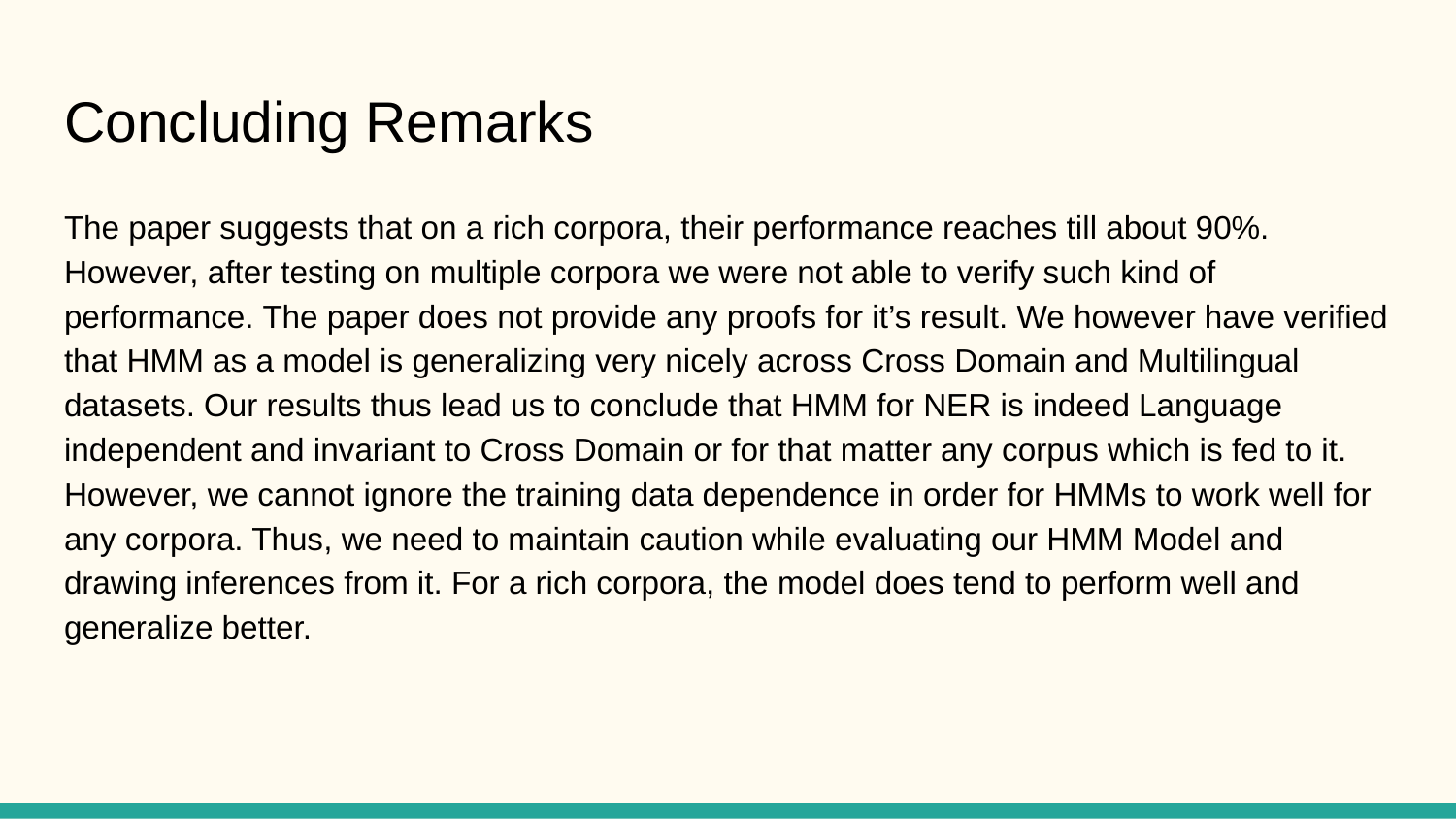

# Concluding Remarks

The paper suggests that on a rich corpora, their performance reaches till about 90%. However, after testing on multiple corpora we were not able to verify such kind of performance. The paper does not provide any proofs for it’s result. We however have verified that HMM as a model is generalizing very nicely across Cross Domain and Multilingual datasets. Our results thus lead us to conclude that HMM for NER is indeed Language independent and invariant to Cross Domain or for that matter any corpus which is fed to it. However, we cannot ignore the training data dependence in order for HMMs to work well for any corpora. Thus, we need to maintain caution while evaluating our HMM Model and drawing inferences from it. For a rich corpora, the model does tend to perform well and generalize better.